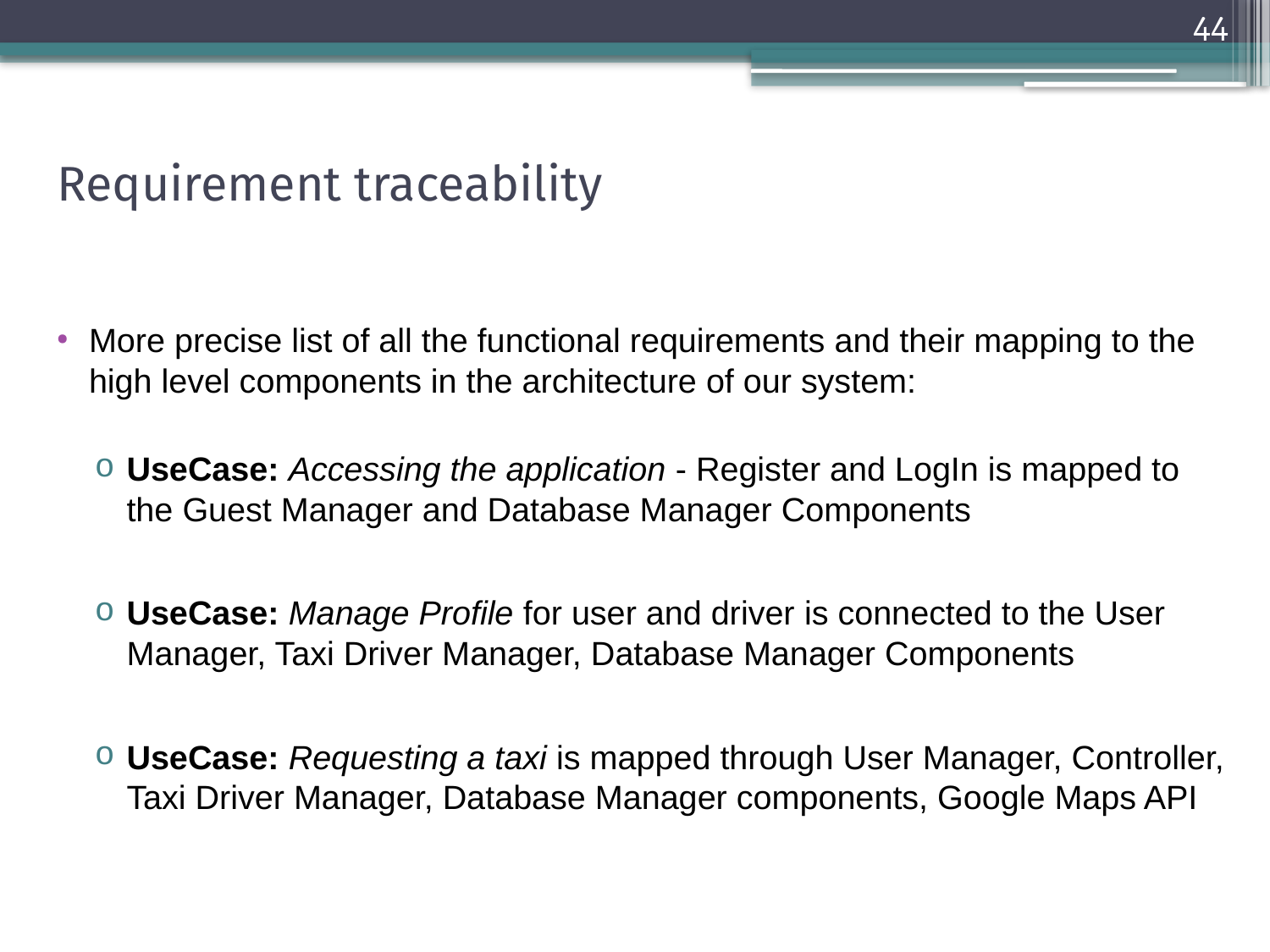

44
# Requirement traceability

More precise list of all the functional requirements and their mapping to the high level components in the architecture of our system:

UseCase: Accessing the application - Register and LogIn is mapped to the Guest Manager and Database Manager Components

UseCase: Manage Profile for user and driver is connected to the User Manager, Taxi Driver Manager, Database Manager Components

UseCase: Requesting a taxi is mapped through User Manager, Controller, Taxi Driver Manager, Database Manager components, Google Maps API